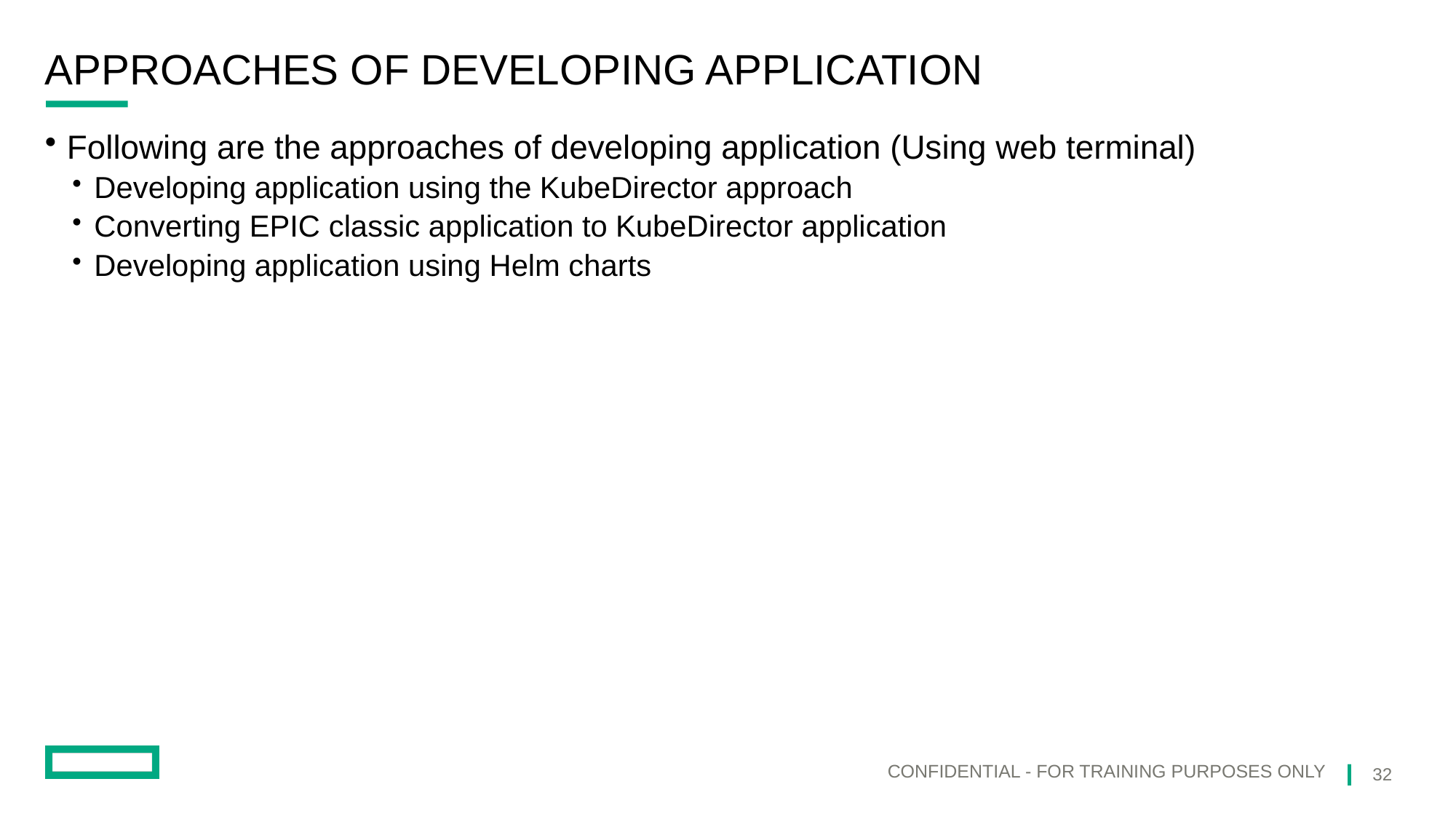

# Approaches of developing application
Following are the approaches of developing application (Using web terminal)
Developing application using the KubeDirector approach
Converting EPIC classic application to KubeDirector application
Developing application using Helm charts
32
CONFIDENTIAL - FOR TRAINING PURPOSES ONLY